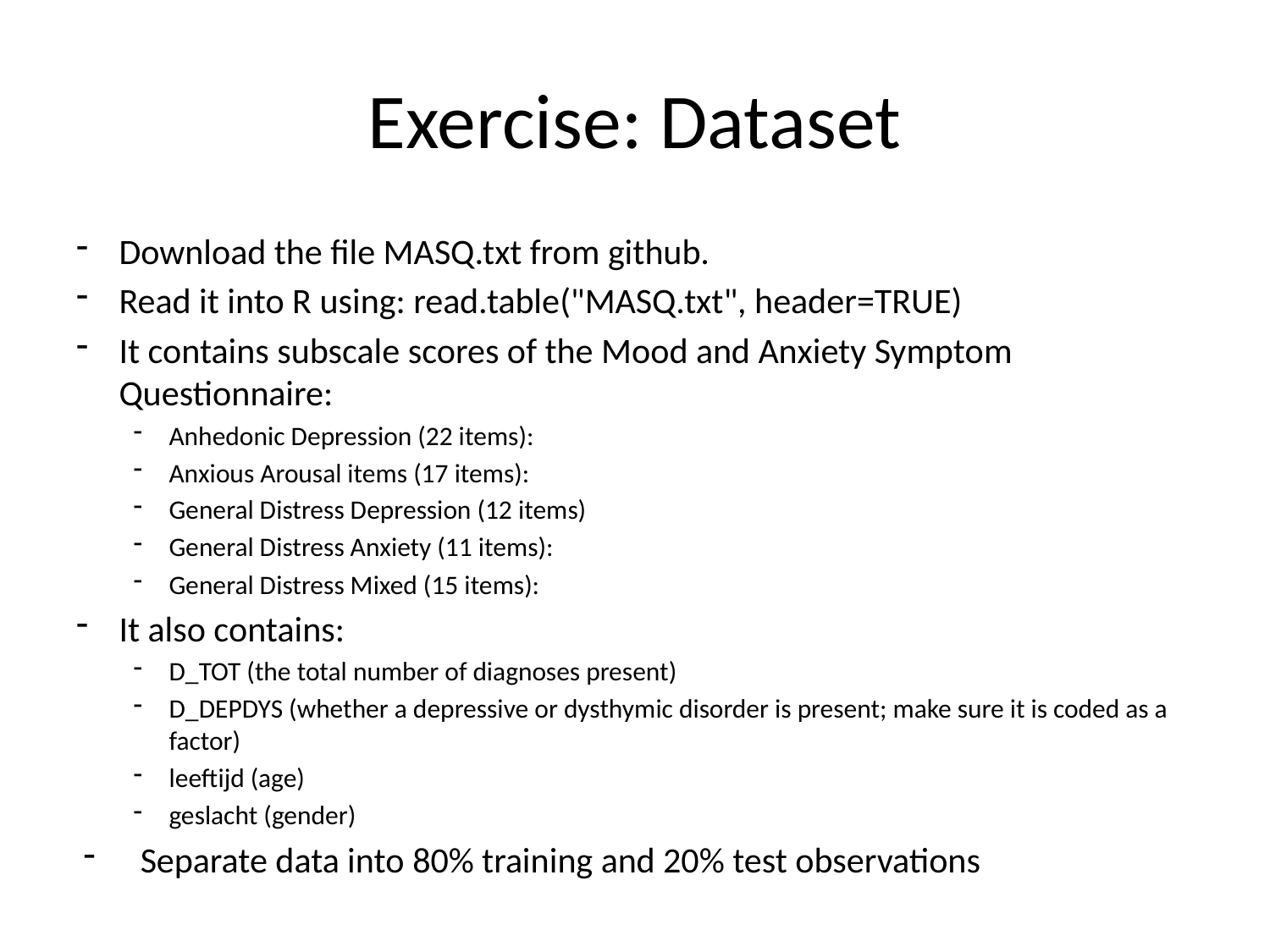

# Exercise: Dataset
Download the file MASQ.txt from github.
Read it into R using: read.table("MASQ.txt", header=TRUE)
It contains subscale scores of the Mood and Anxiety Symptom Questionnaire:
Anhedonic Depression (22 items):
Anxious Arousal items (17 items):
General Distress Depression (12 items)
General Distress Anxiety (11 items):
General Distress Mixed (15 items):
It also contains:
D_TOT (the total number of diagnoses present)
D_DEPDYS (whether a depressive or dysthymic disorder is present; make sure it is coded as a factor)
leeftijd (age)
geslacht (gender)
Separate data into 80% training and 20% test observations